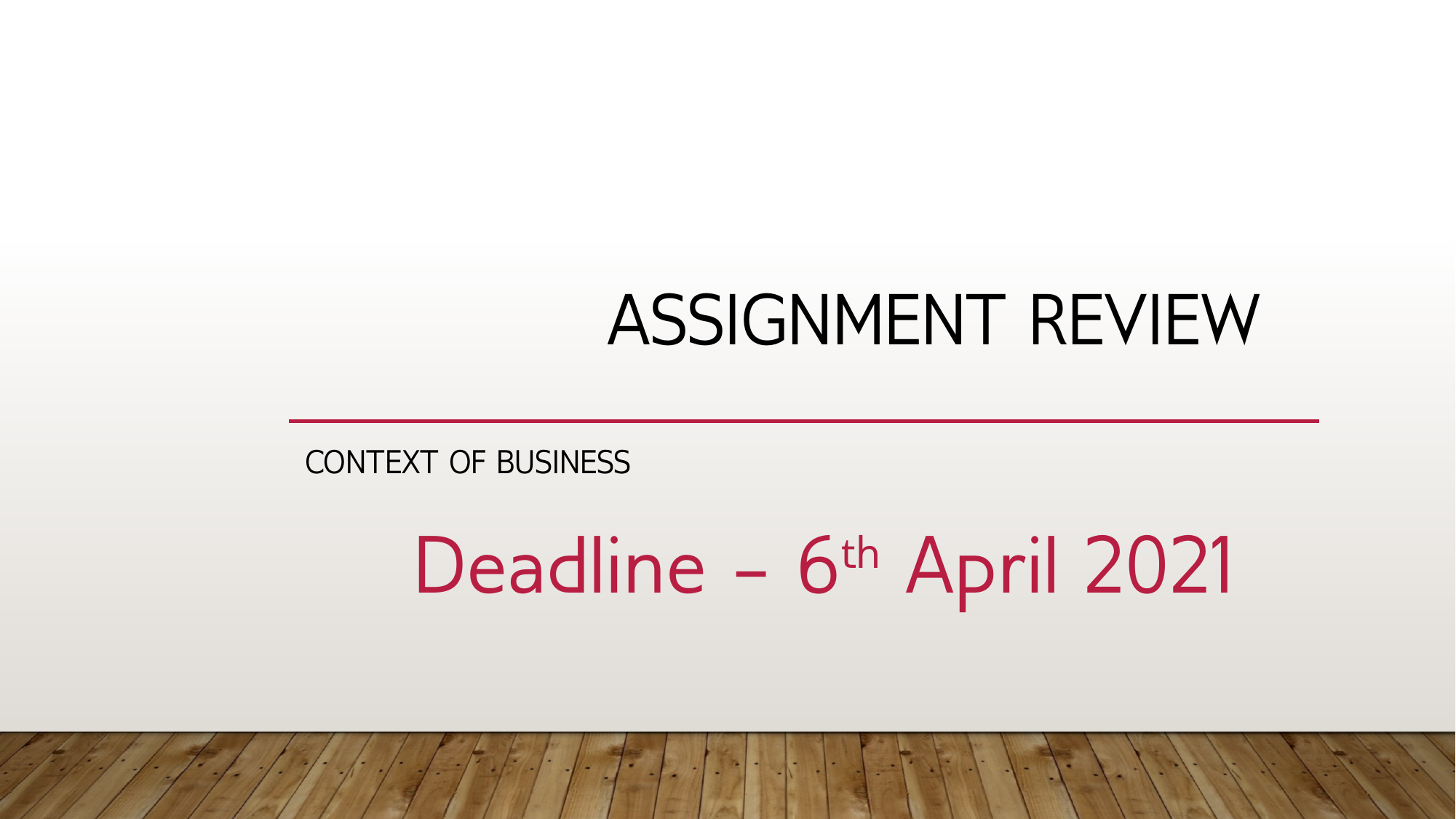

# Assignment Review
Context of Business
Deadline – 6th April 2021